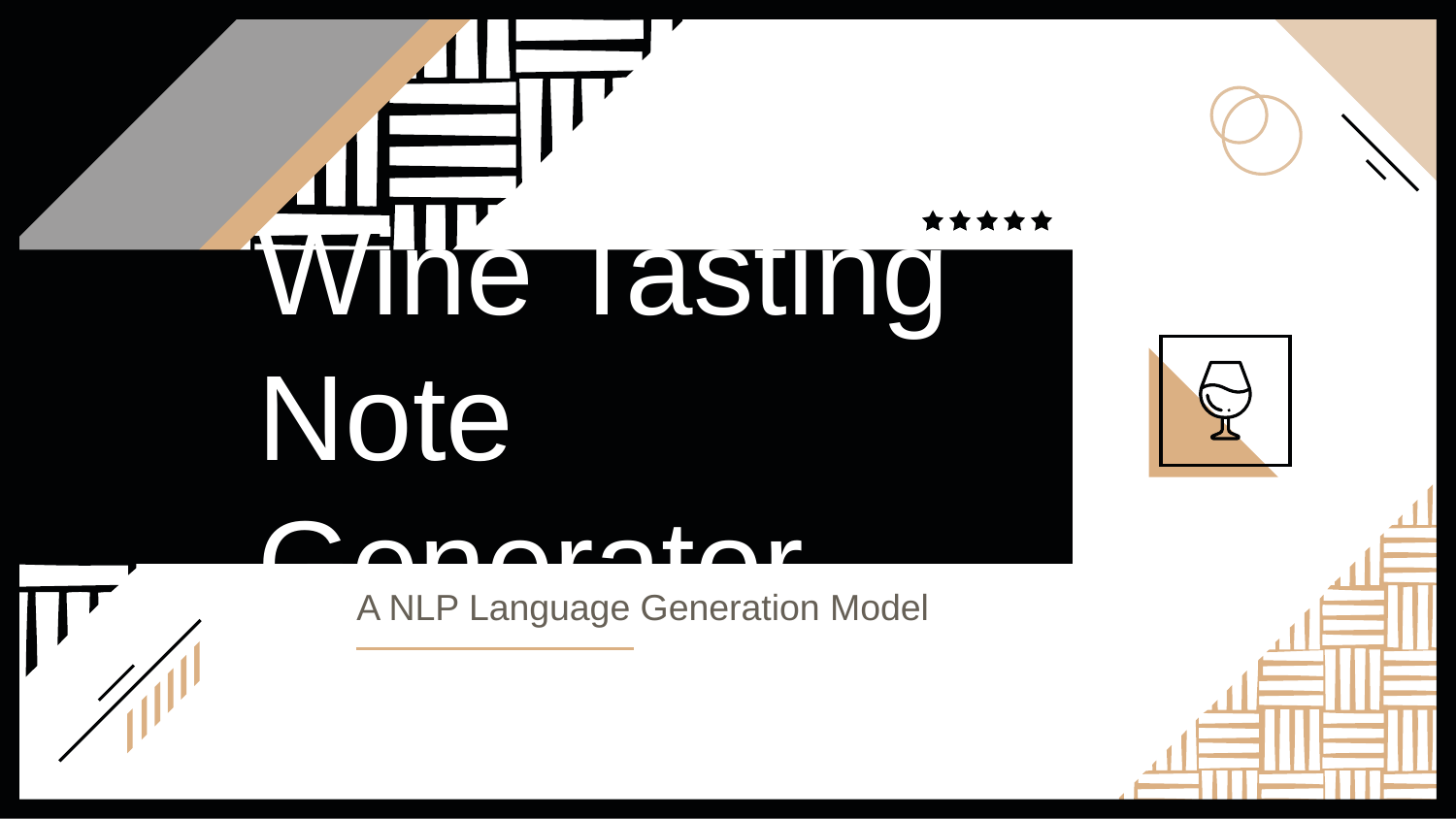

# Wine Tasting Note Generator

A NLP Language Generation Model